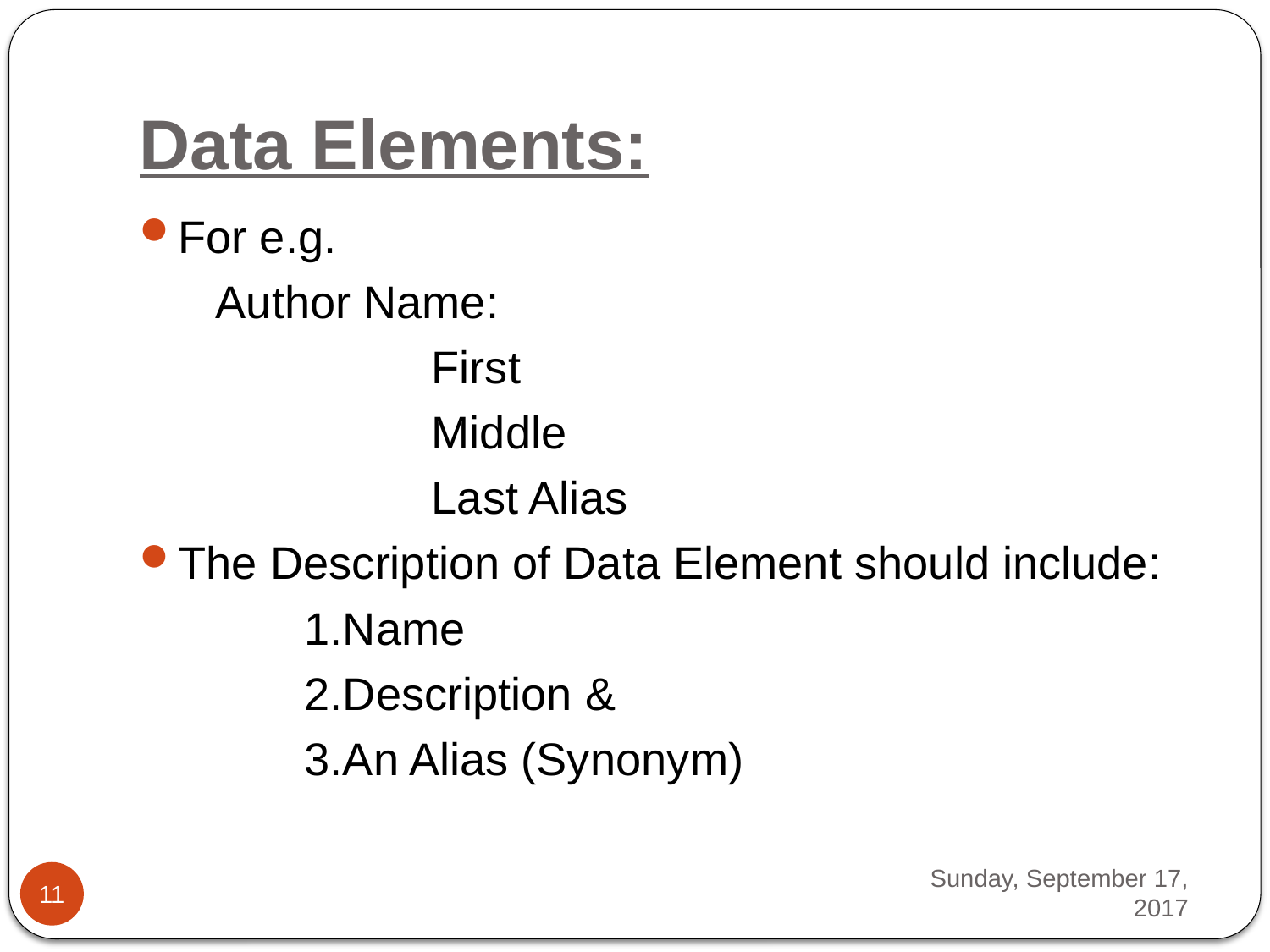

# Data Elements:
For e.g.
      Author Name:
			First
			Middle
			Last Alias
The Description of Data Element should include:
		1.Name
		2.Description &
		3.An Alias (Synonym)

Sunday, September 17, 2017
11